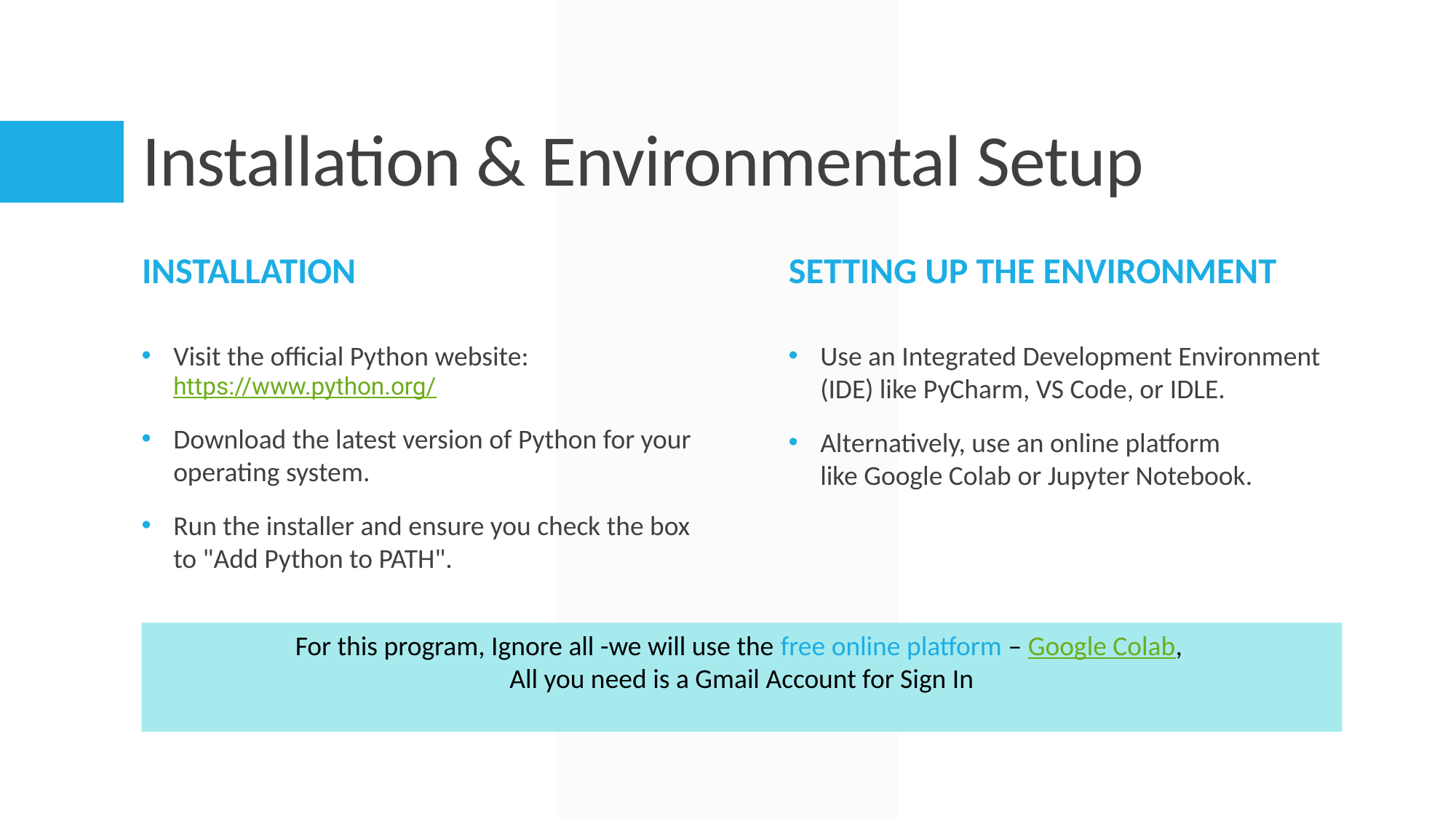

# Installation & Environmental Setup
Installation
Setting up the environment
Use an Integrated Development Environment (IDE) like PyCharm, VS Code, or IDLE.
Alternatively, use an online platform like Google Colab or Jupyter Notebook.
Visit the official Python website: https://www.python.org/
Download the latest version of Python for your operating system.
Run the installer and ensure you check the box to "Add Python to PATH".
For this program, Ignore all -we will use the free online platform – Google Colab,
All you need is a Gmail Account for Sign In